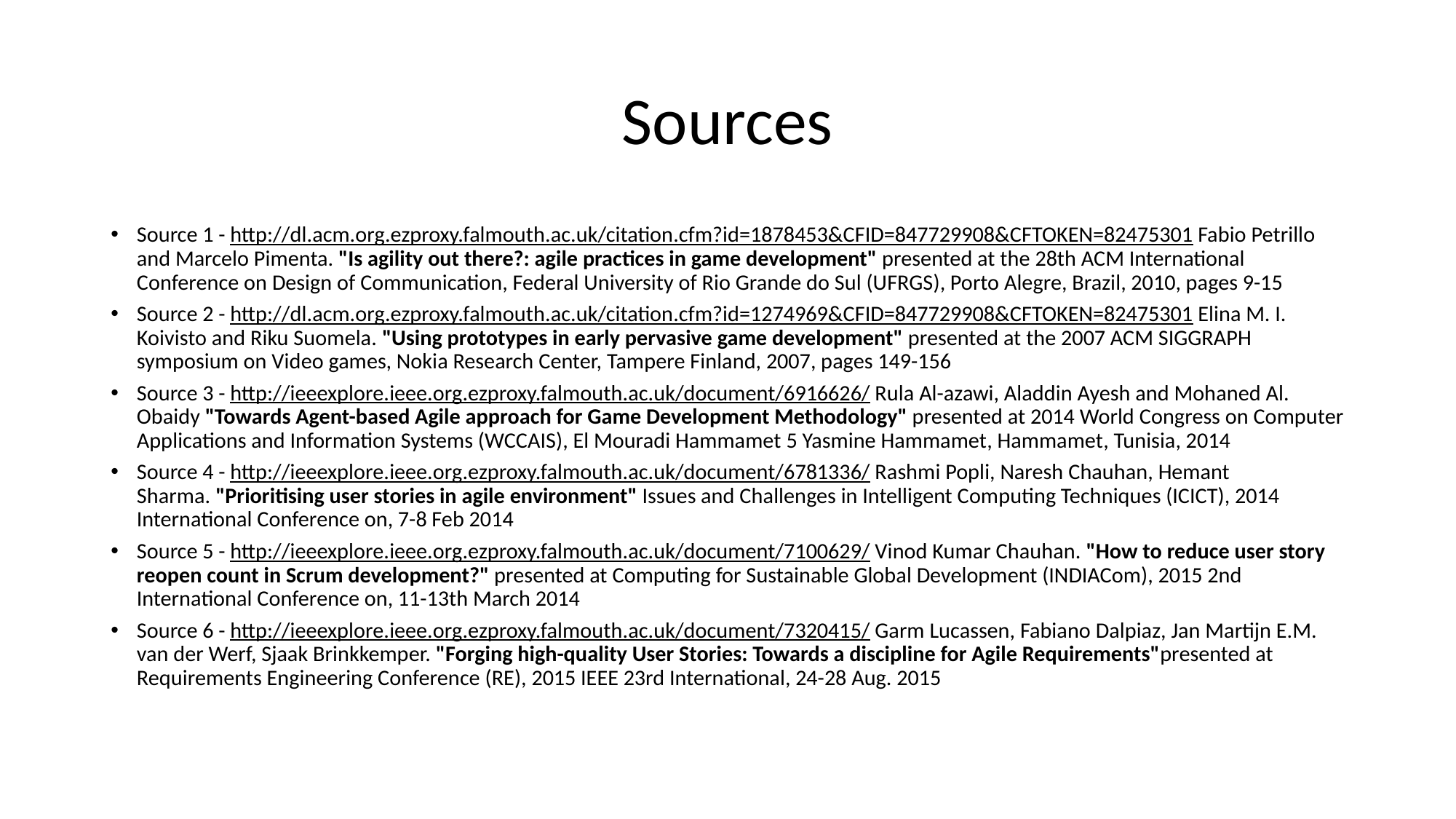

# Sources
Source 1 - http://dl.acm.org.ezproxy.falmouth.ac.uk/citation.cfm?id=1878453&CFID=847729908&CFTOKEN=82475301 Fabio Petrillo and Marcelo Pimenta. "Is agility out there?: agile practices in game development" presented at the 28th ACM International Conference on Design of Communication, Federal University of Rio Grande do Sul (UFRGS), Porto Alegre, Brazil, 2010, pages 9-15
Source 2 - http://dl.acm.org.ezproxy.falmouth.ac.uk/citation.cfm?id=1274969&CFID=847729908&CFTOKEN=82475301 Elina M. I. Koivisto and Riku Suomela. "Using prototypes in early pervasive game development" presented at the 2007 ACM SIGGRAPH symposium on Video games, Nokia Research Center, Tampere Finland, 2007, pages 149-156
Source 3 - http://ieeexplore.ieee.org.ezproxy.falmouth.ac.uk/document/6916626/ Rula Al-azawi, Aladdin Ayesh and Mohaned Al. Obaidy "Towards Agent-based Agile approach for Game Development Methodology" presented at 2014 World Congress on Computer Applications and Information Systems (WCCAIS), El Mouradi Hammamet 5 Yasmine Hammamet, Hammamet, Tunisia, 2014
Source 4 - http://ieeexplore.ieee.org.ezproxy.falmouth.ac.uk/document/6781336/ Rashmi Popli, Naresh Chauhan, Hemant Sharma. "Prioritising user stories in agile environment" Issues and Challenges in Intelligent Computing Techniques (ICICT), 2014 International Conference on, 7-8 Feb 2014
Source 5 - http://ieeexplore.ieee.org.ezproxy.falmouth.ac.uk/document/7100629/ Vinod Kumar Chauhan. "How to reduce user story reopen count in Scrum development?" presented at Computing for Sustainable Global Development (INDIACom), 2015 2nd International Conference on, 11-13th March 2014
Source 6 - http://ieeexplore.ieee.org.ezproxy.falmouth.ac.uk/document/7320415/ Garm Lucassen, Fabiano Dalpiaz, Jan Martijn E.M. van der Werf, Sjaak Brinkkemper. "Forging high-quality User Stories: Towards a discipline for Agile Requirements"presented at Requirements Engineering Conference (RE), 2015 IEEE 23rd International, 24-28 Aug. 2015